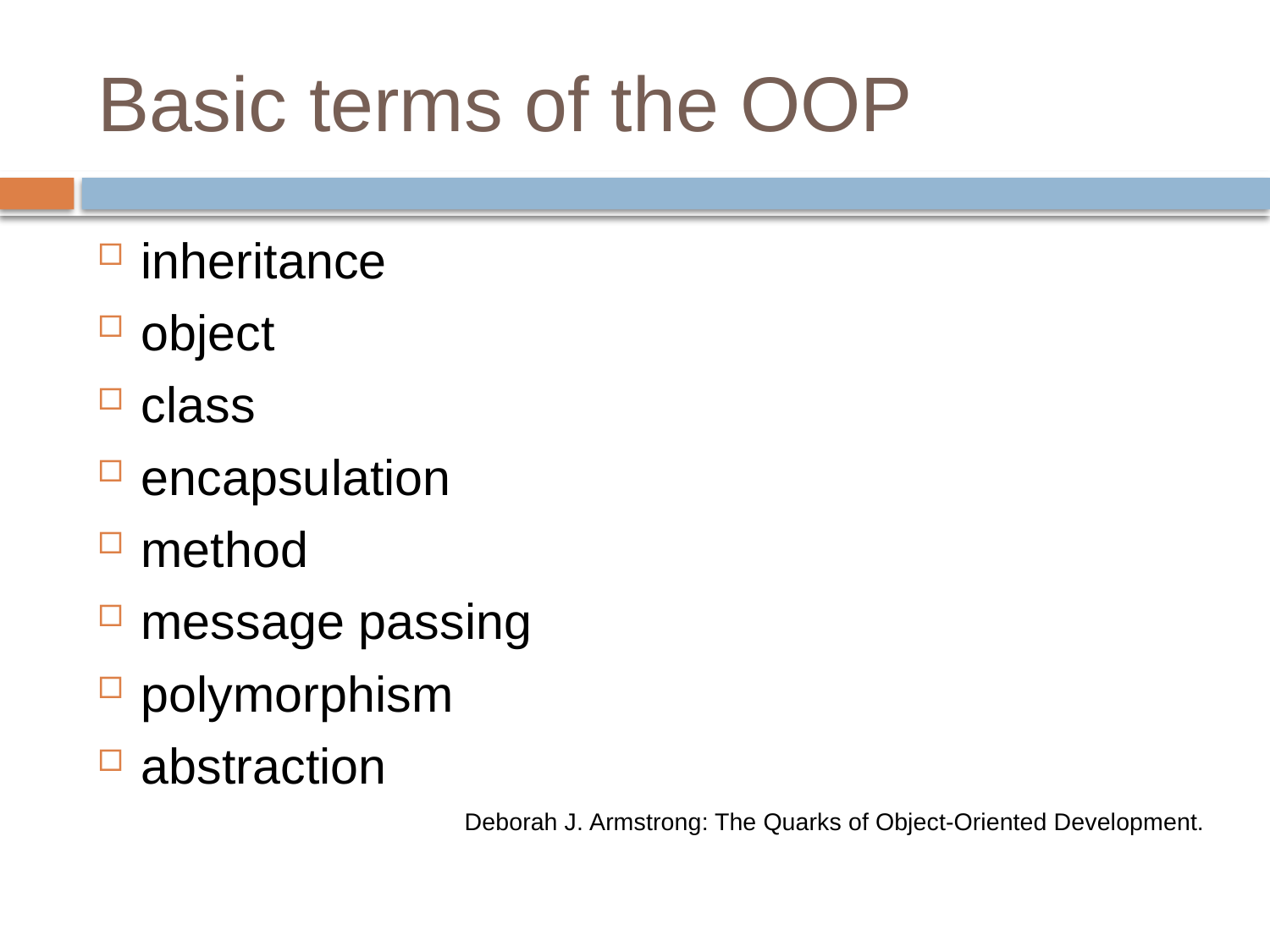

# Basic terms of the OOP
inheritance
object
class
encapsulation
method
message passing
polymorphism
abstraction
Deborah J. Armstrong: The Quarks of Object-Oriented Development.